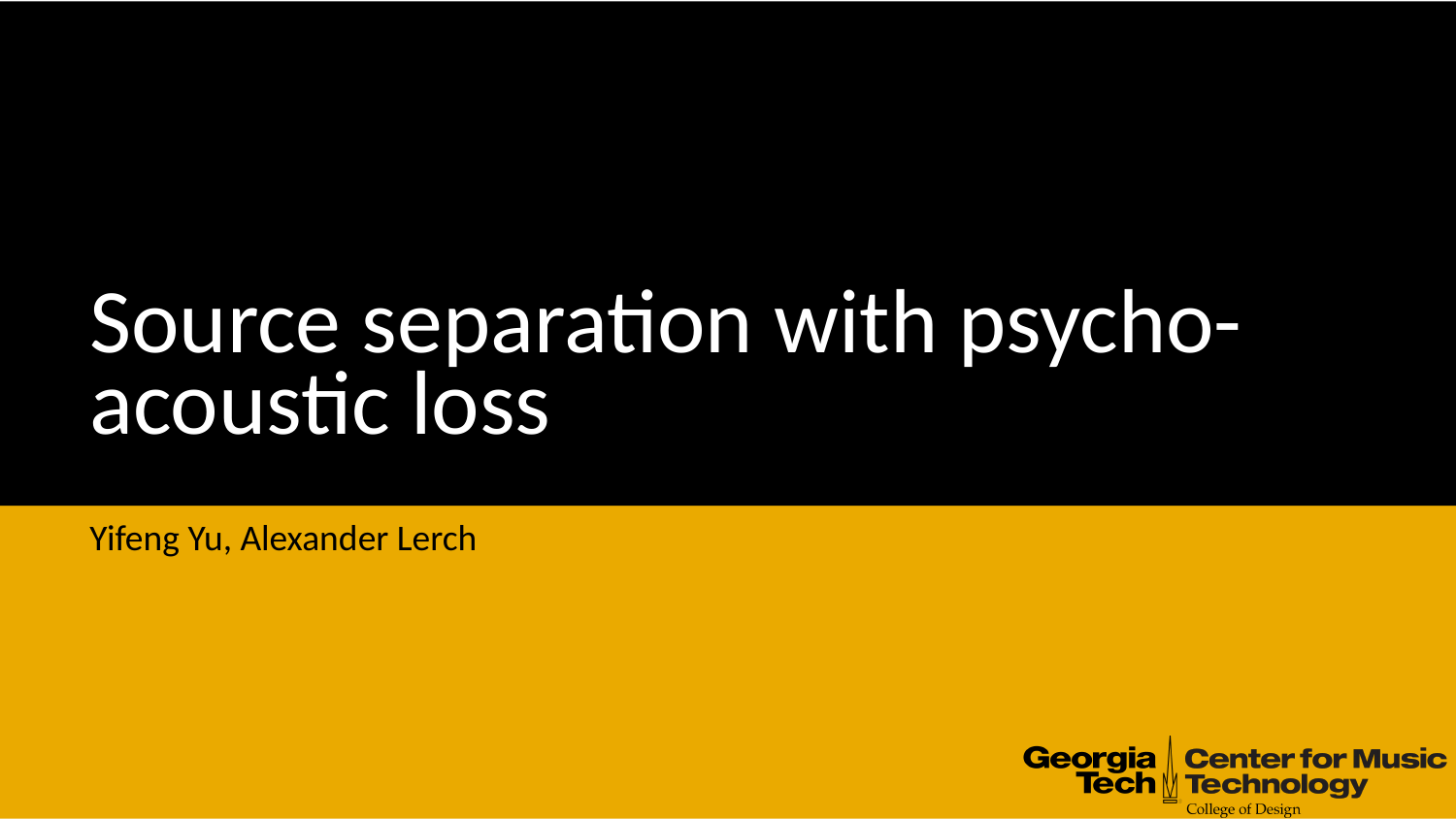

# Source separation with psycho-acoustic loss
Yifeng Yu, Alexander Lerch